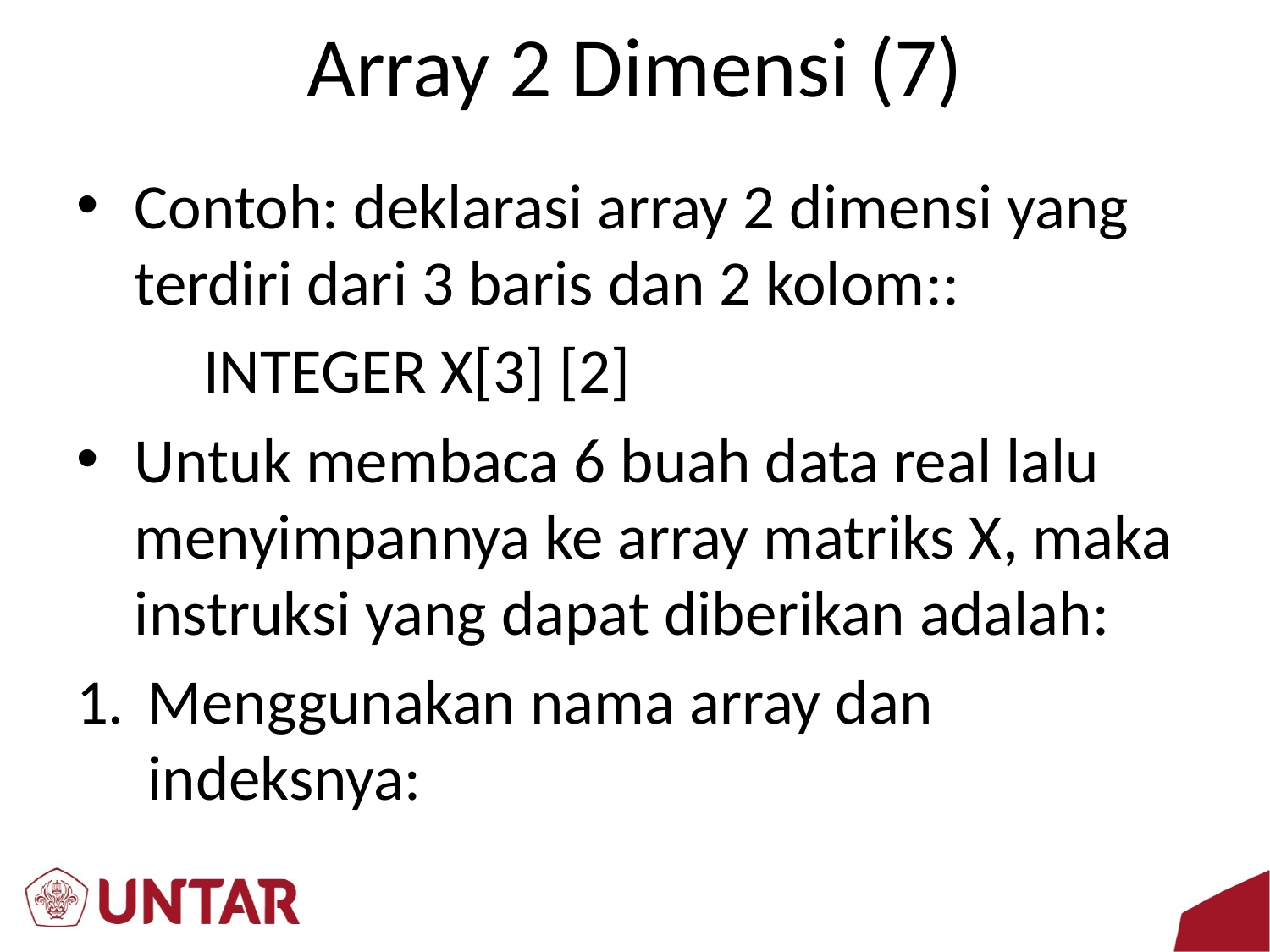

# Array 2 Dimensi (7)
Contoh: deklarasi array 2 dimensi yang terdiri dari 3 baris dan 2 kolom::
	INTEGER X[3] [2]
Untuk membaca 6 buah data real lalu menyimpannya ke array matriks X, maka instruksi yang dapat diberikan adalah:
Menggunakan nama array dan indeksnya: